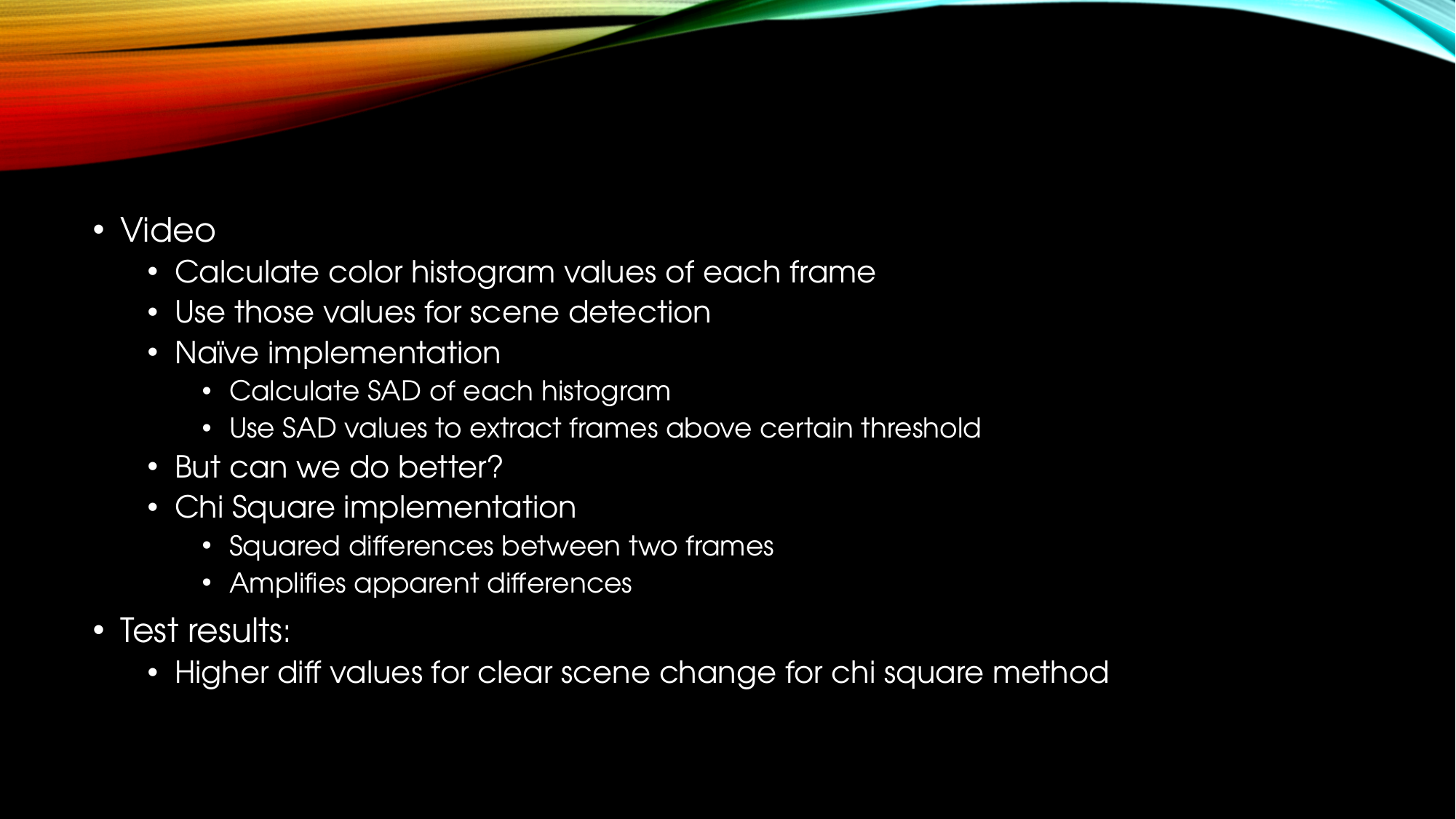

#
Video
Calculate color histogram values of each frame
Use those values for scene detection
Naïve implementation
Calculate SAD of each histogram
Use SAD values to extract frames above certain threshold
But can we do better?
Chi Square implementation
Squared differences between two frames
Amplifies apparent differences
Test results:
Higher diff values for clear scene change for chi square method